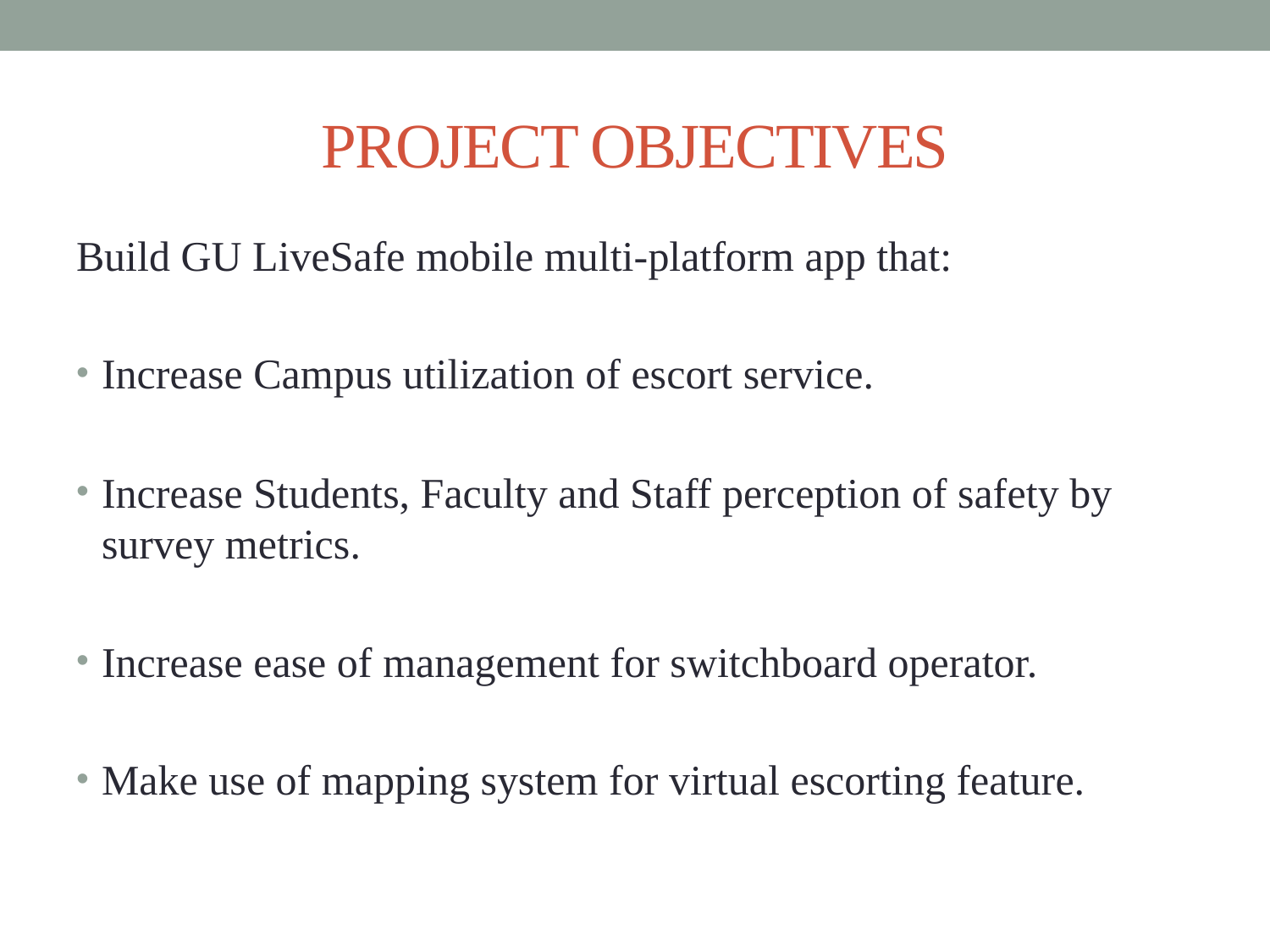

# PROJECT OBJECTIVES
Build GU LiveSafe mobile multi-platform app that:

Increase Campus utilization of escort service.

Increase Students, Faculty and Staff perception of safety by survey metrics.

Increase ease of management for switchboard operator.

Make use of mapping system for virtual escorting feature.